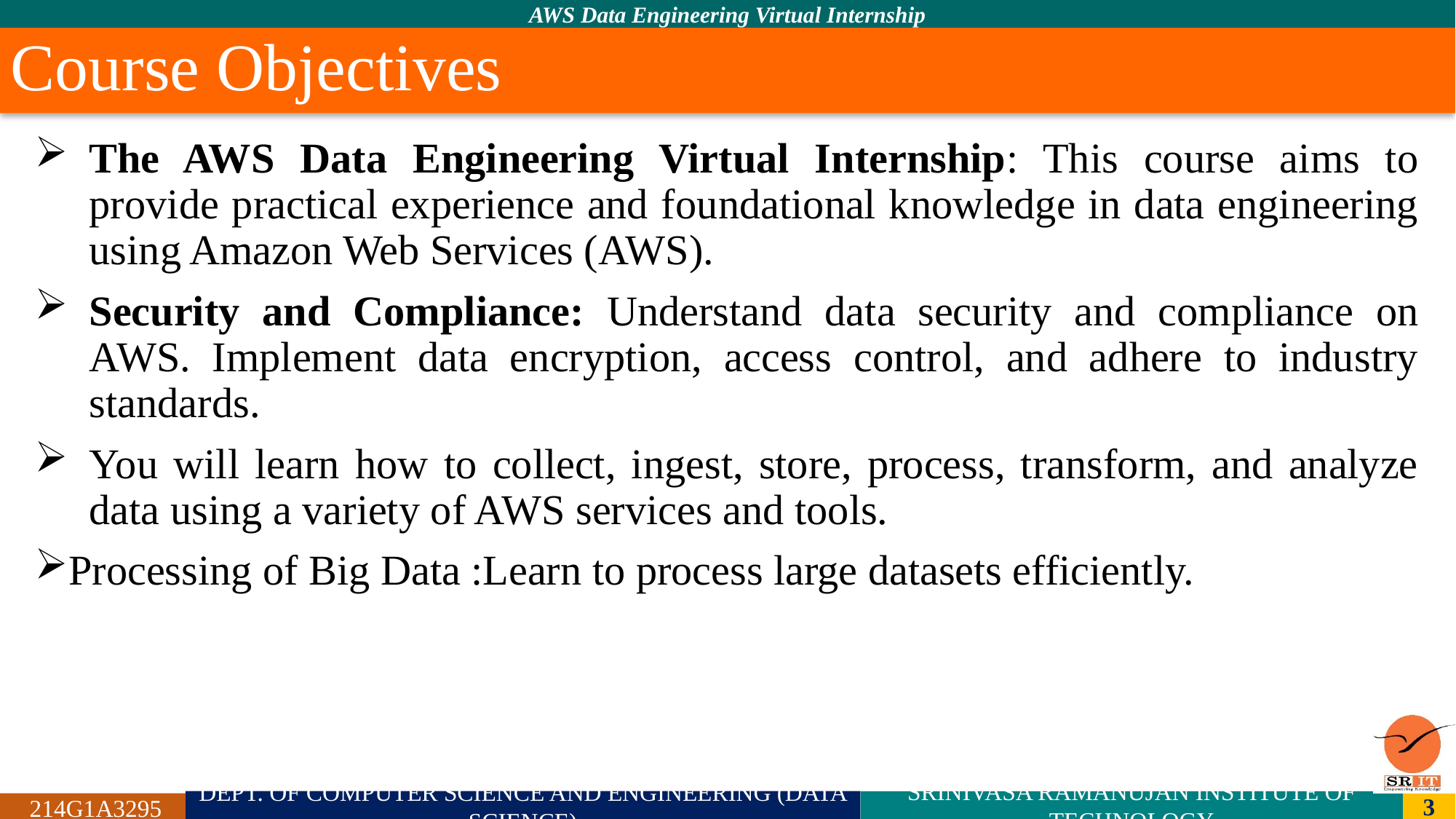

# Course Objectives
The AWS Data Engineering Virtual Internship: This course aims to provide practical experience and foundational knowledge in data engineering using Amazon Web Services (AWS).
Security and Compliance: Understand data security and compliance on AWS. Implement data encryption, access control, and adhere to industry standards.
You will learn how to collect, ingest, store, process, transform, and analyze data using a variety of AWS services and tools.
Processing of Big Data :Learn to process large datasets efficiently.